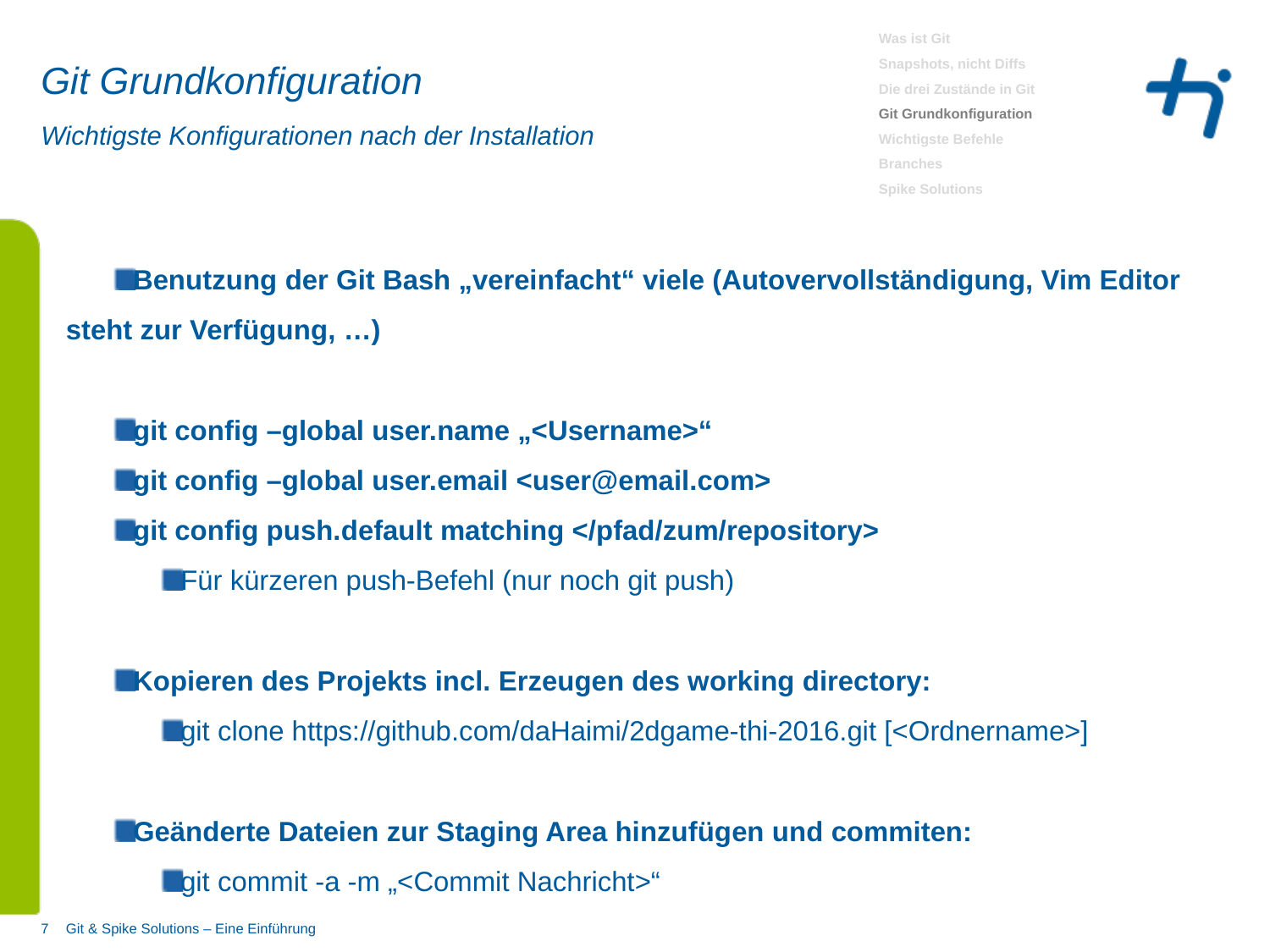

Was ist Git
Snapshots, nicht Diffs
Die drei Zustände in Git
Git Grundkonfiguration
Wichtigste Befehle
Branches
Spike Solutions
# Git Grundkonfiguration
Wichtigste Konfigurationen nach der Installation
Benutzung der Git Bash „vereinfacht“ viele (Autovervollständigung, Vim Editor steht zur Verfügung, …)

git config –global user.name „<Username>“
git config –global user.email <user@email.com>
git config push.default matching </pfad/zum/repository>
Für kürzeren push-Befehl (nur noch git push)

Kopieren des Projekts incl. Erzeugen des working directory:
git clone https://github.com/daHaimi/2dgame-thi-2016.git [<Ordnername>]

Geänderte Dateien zur Staging Area hinzufügen und commiten:
git commit -a -m „<Commit Nachricht>“

7